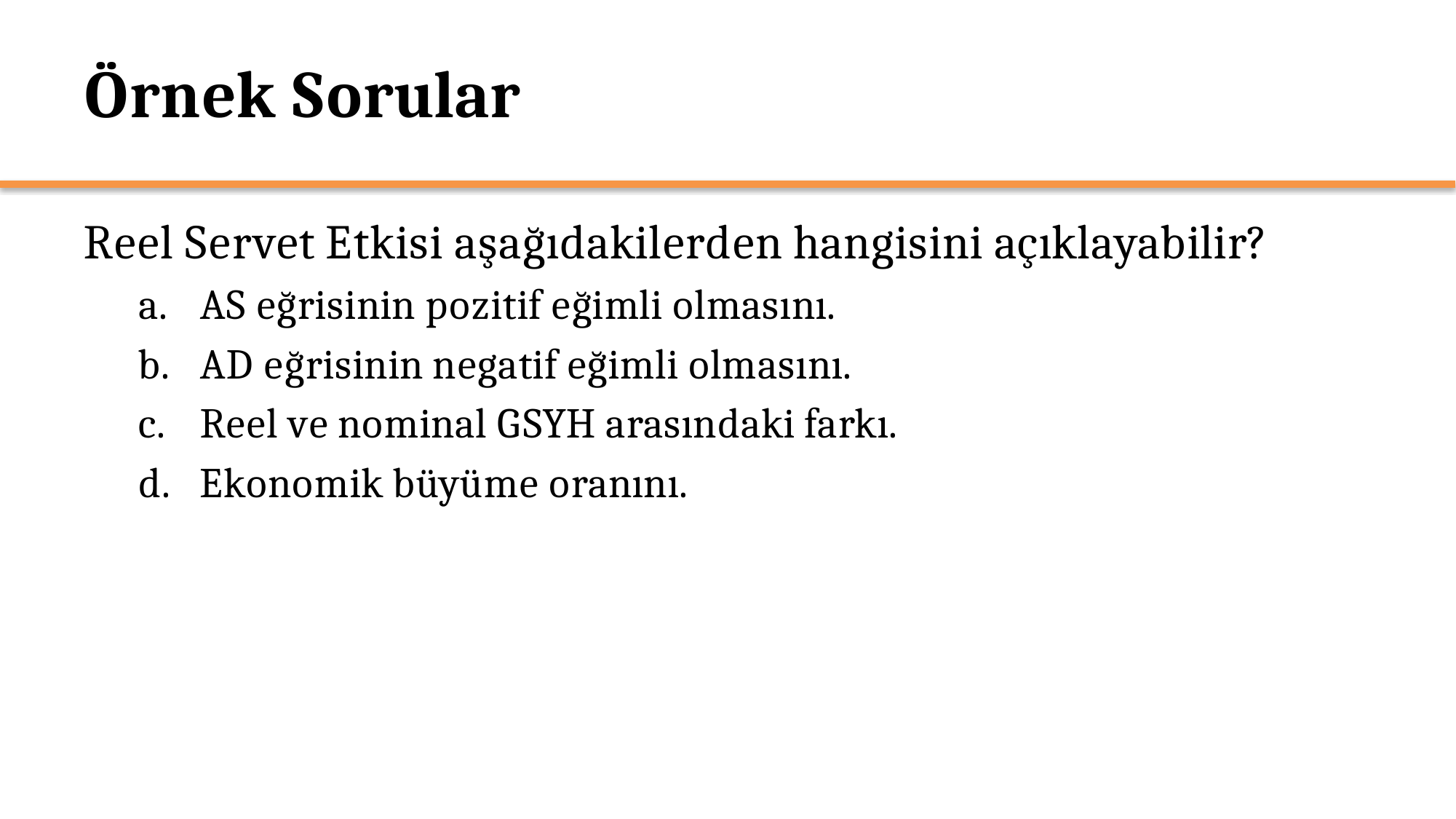

# Örnek Sorular
Reel Servet Etkisi aşağıdakilerden hangisini açıklayabilir?
AS eğrisinin pozitif eğimli olmasını.
AD eğrisinin negatif eğimli olmasını.
Reel ve nominal GSYH arasındaki farkı.
Ekonomik büyüme oranını.